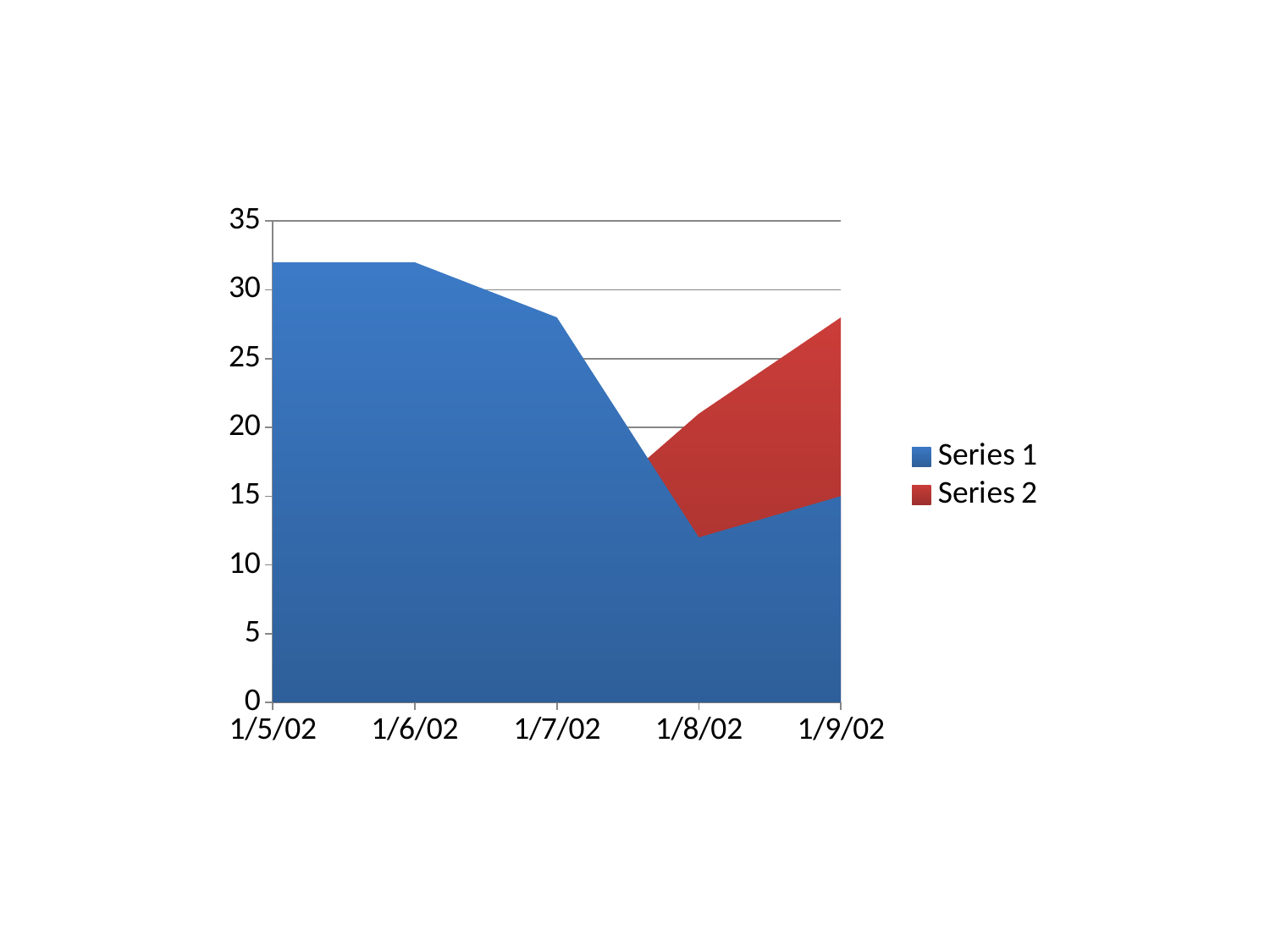

### Chart

| Category | Series 1 | Series 2 |
|---|---|---|
| 37261.0 | 32.0 | 12.0 |
| 37262.0 | 32.0 | 12.0 |
| 37263.0 | 28.0 | 12.0 |
| 37264.0 | 12.0 | 21.0 |
| 37265.0 | 15.0 | 28.0 |